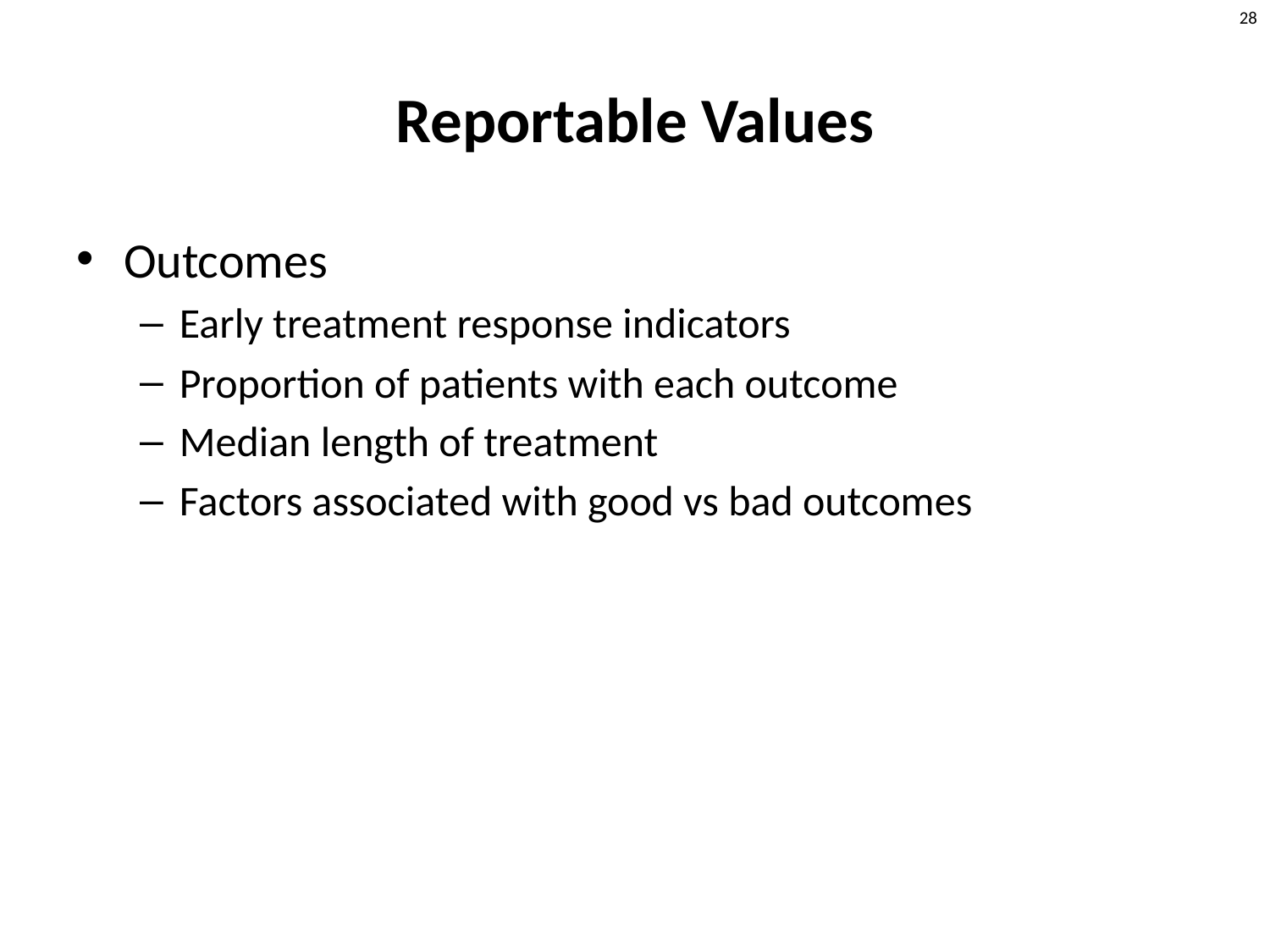

# Reportable Values
Outcomes
Early treatment response indicators
Proportion of patients with each outcome
Median length of treatment
Factors associated with good vs bad outcomes